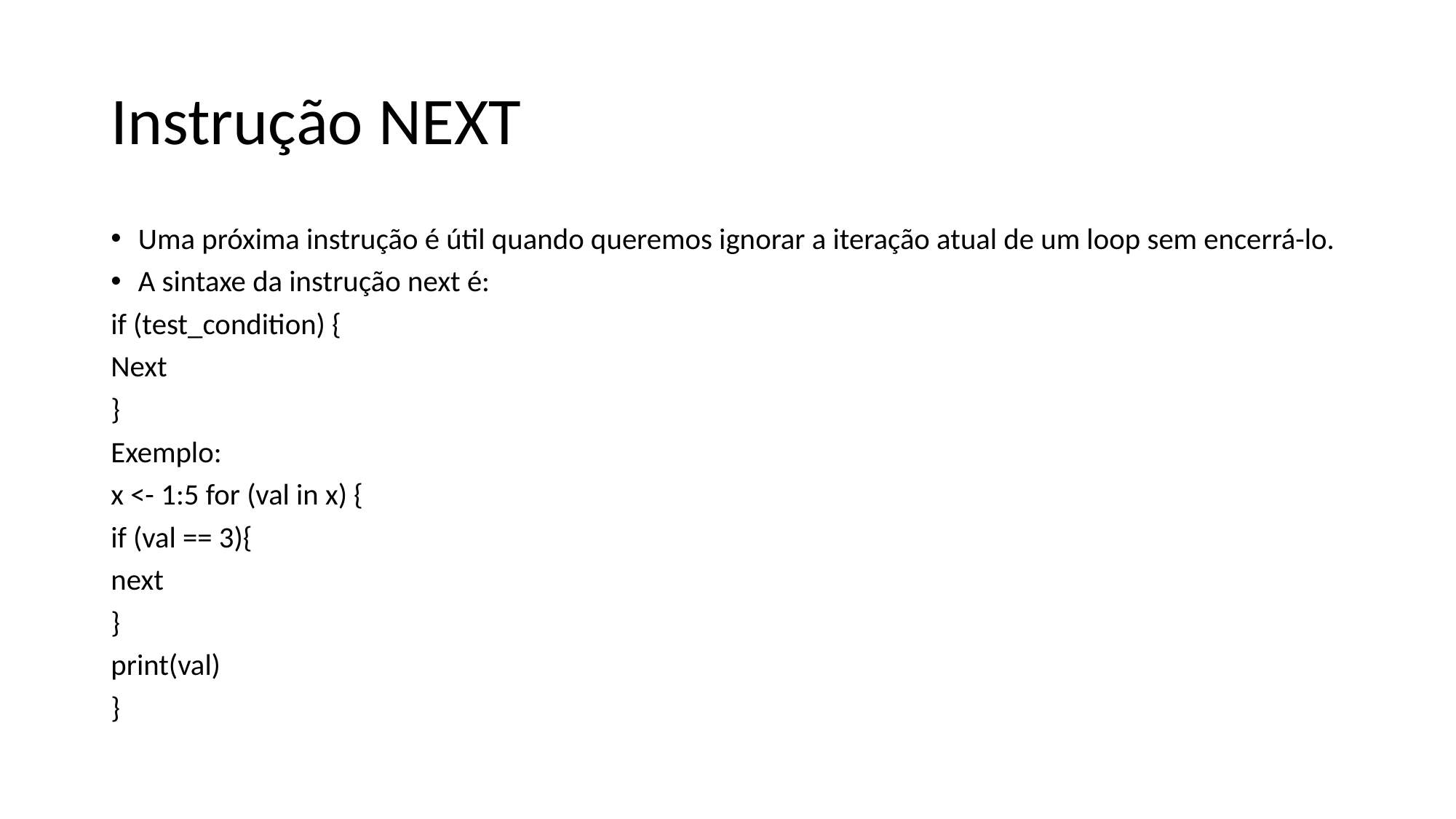

# Instrução NEXT
Uma próxima instrução é útil quando queremos ignorar a iteração atual de um loop sem encerrá-lo.
A sintaxe da instrução next é:
if (test_condition) {
Next
}
Exemplo:
x <- 1:5 for (val in x) {
if (val == 3){
next
}
print(val)
}